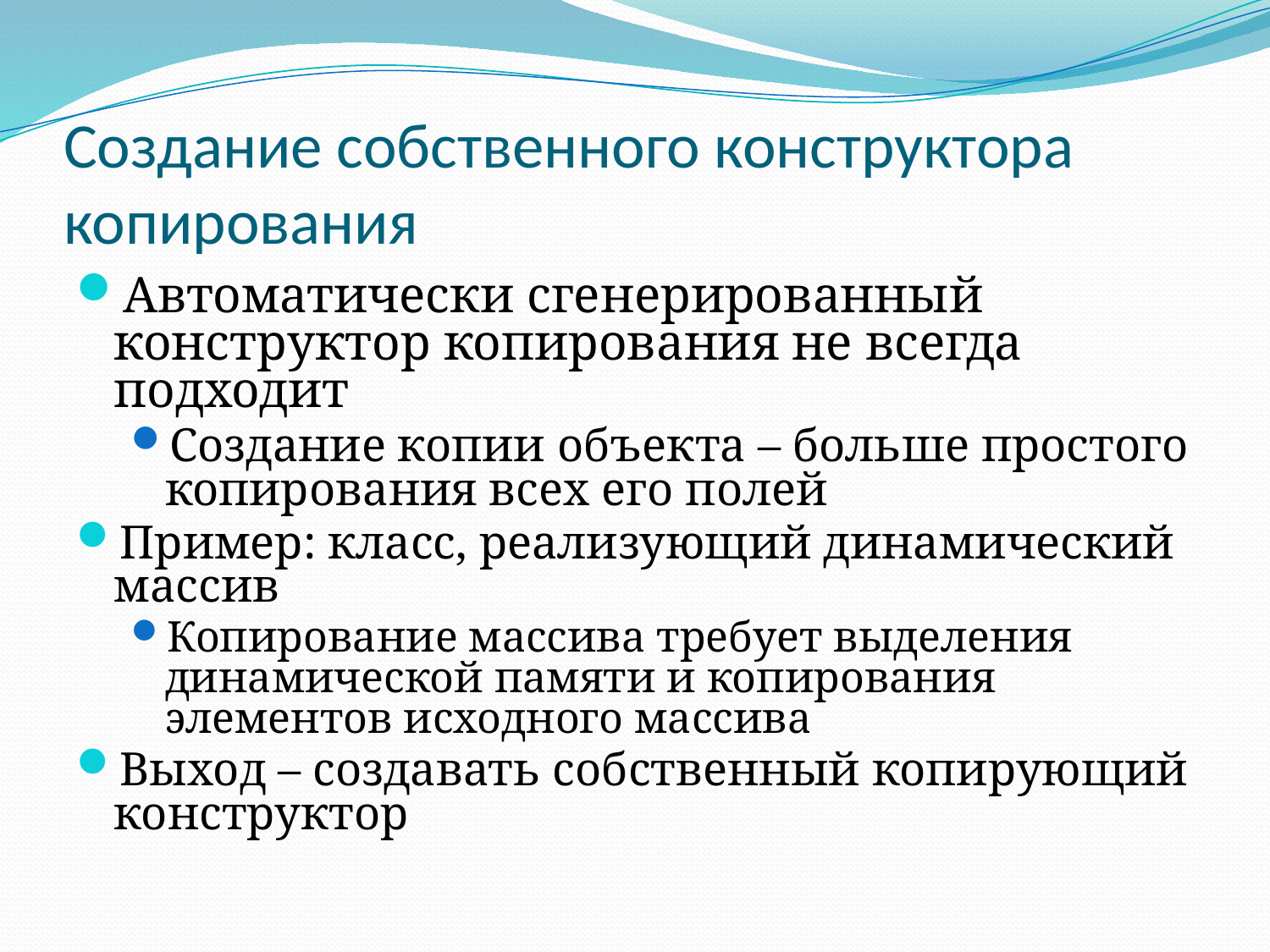

# Создание собственного конструктора копирования
Автоматически сгенерированный конструктор копирования не всегда подходит
Создание копии объекта – больше простого копирования всех его полей
Пример: класс, реализующий динамический массив
Копирование массива требует выделения динамической памяти и копирования элементов исходного массива
Выход – создавать собственный копирующий конструктор